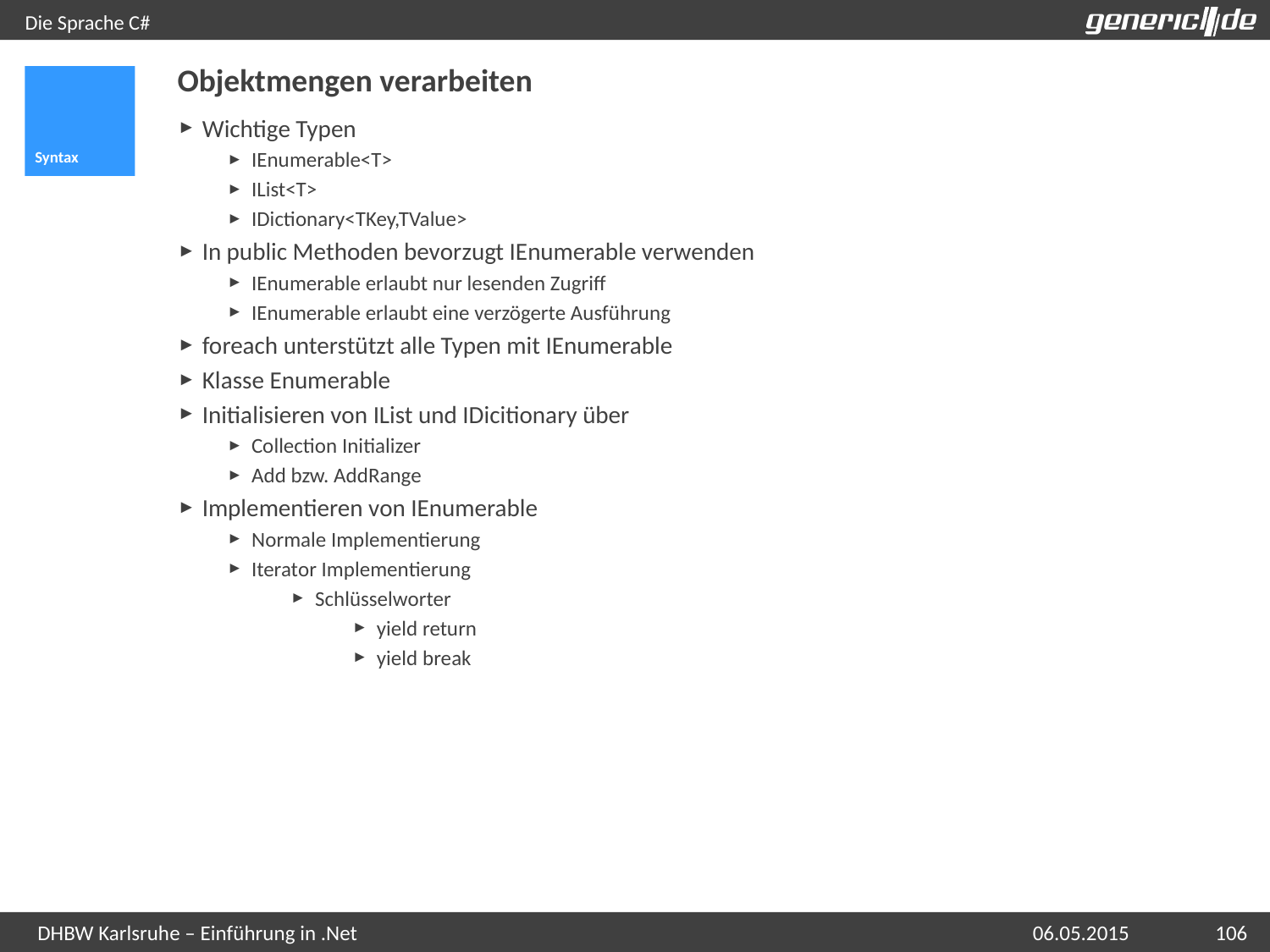

# Die Sprache C#
Objektmengen verarbeiten
Syntax
Wichtige Typen
IEnumerable<T>
IList<T>
IDictionary<TKey,TValue>
In public Methoden bevorzugt IEnumerable verwenden
IEnumerable erlaubt nur lesenden Zugriff
IEnumerable erlaubt eine verzögerte Ausführung
foreach unterstützt alle Typen mit IEnumerable
Klasse Enumerable
Initialisieren von IList und IDicitionary über
Collection Initializer
Add bzw. AddRange
Implementieren von IEnumerable
Normale Implementierung
Iterator Implementierung
Schlüsselworter
yield return
yield break
06.05.2015
106
DHBW Karlsruhe – Einführung in .Net